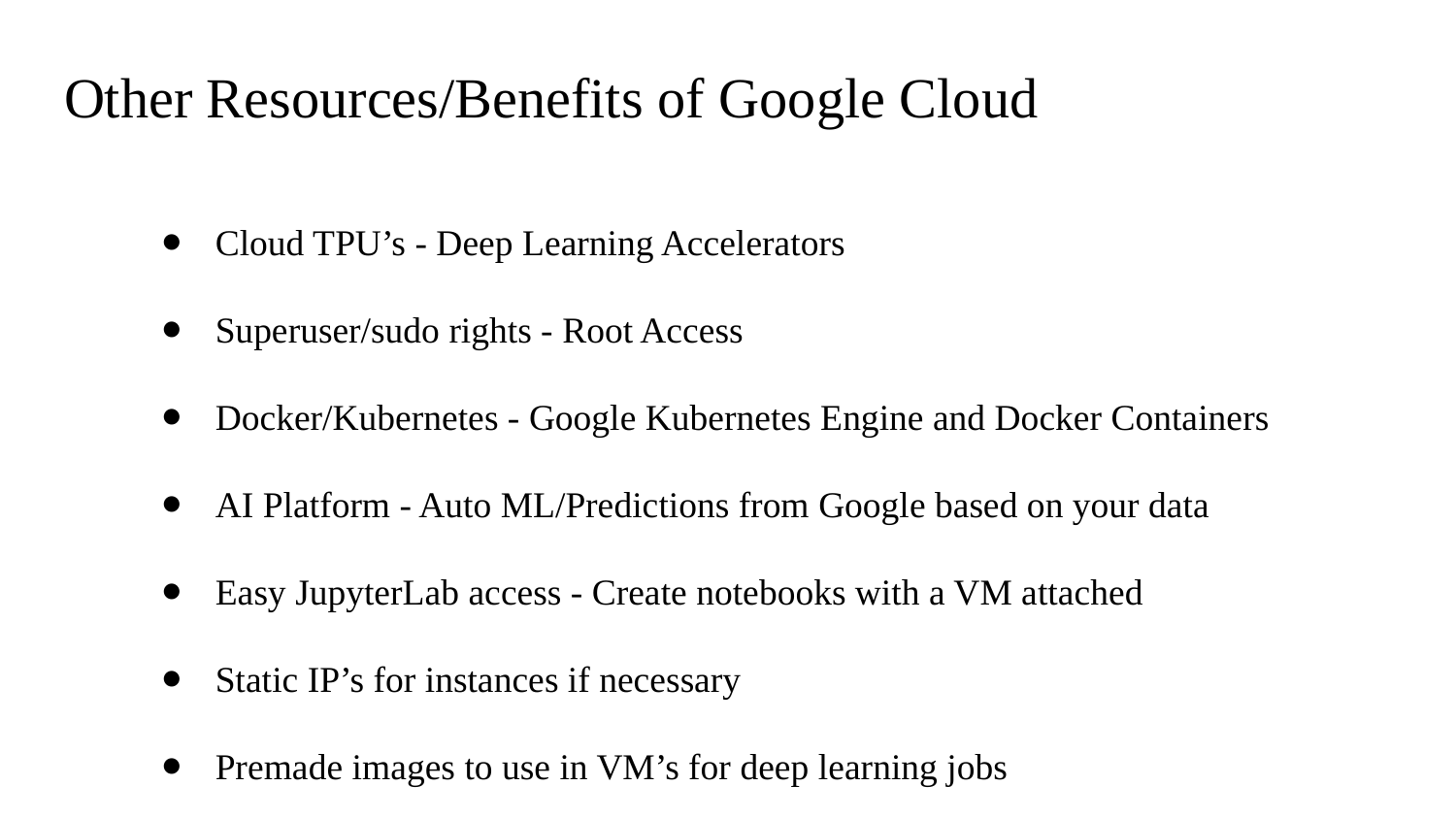

# Other Resources/Benefits of Google Cloud
Cloud TPU’s - Deep Learning Accelerators
Superuser/sudo rights - Root Access
Docker/Kubernetes - Google Kubernetes Engine and Docker Containers
AI Platform - Auto ML/Predictions from Google based on your data
Easy JupyterLab access - Create notebooks with a VM attached
Static IP’s for instances if necessary
Premade images to use in VM’s for deep learning jobs